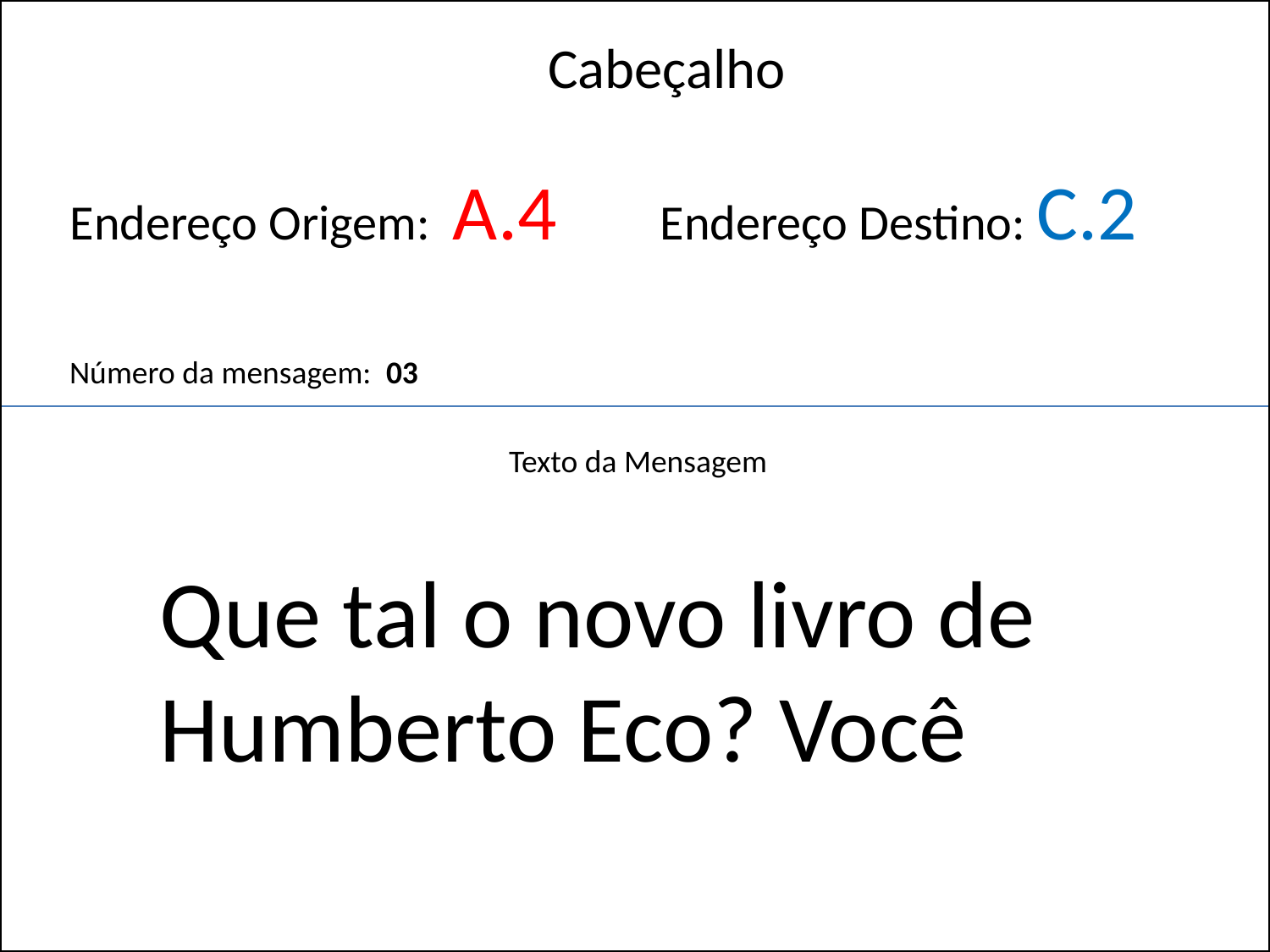

Cabeçalho
Endereço Origem:  A.4
Endereço Destino: C.2
Número da mensagem:  03
Texto da Mensagem
Que tal o novo livro de
Humberto Eco? Você